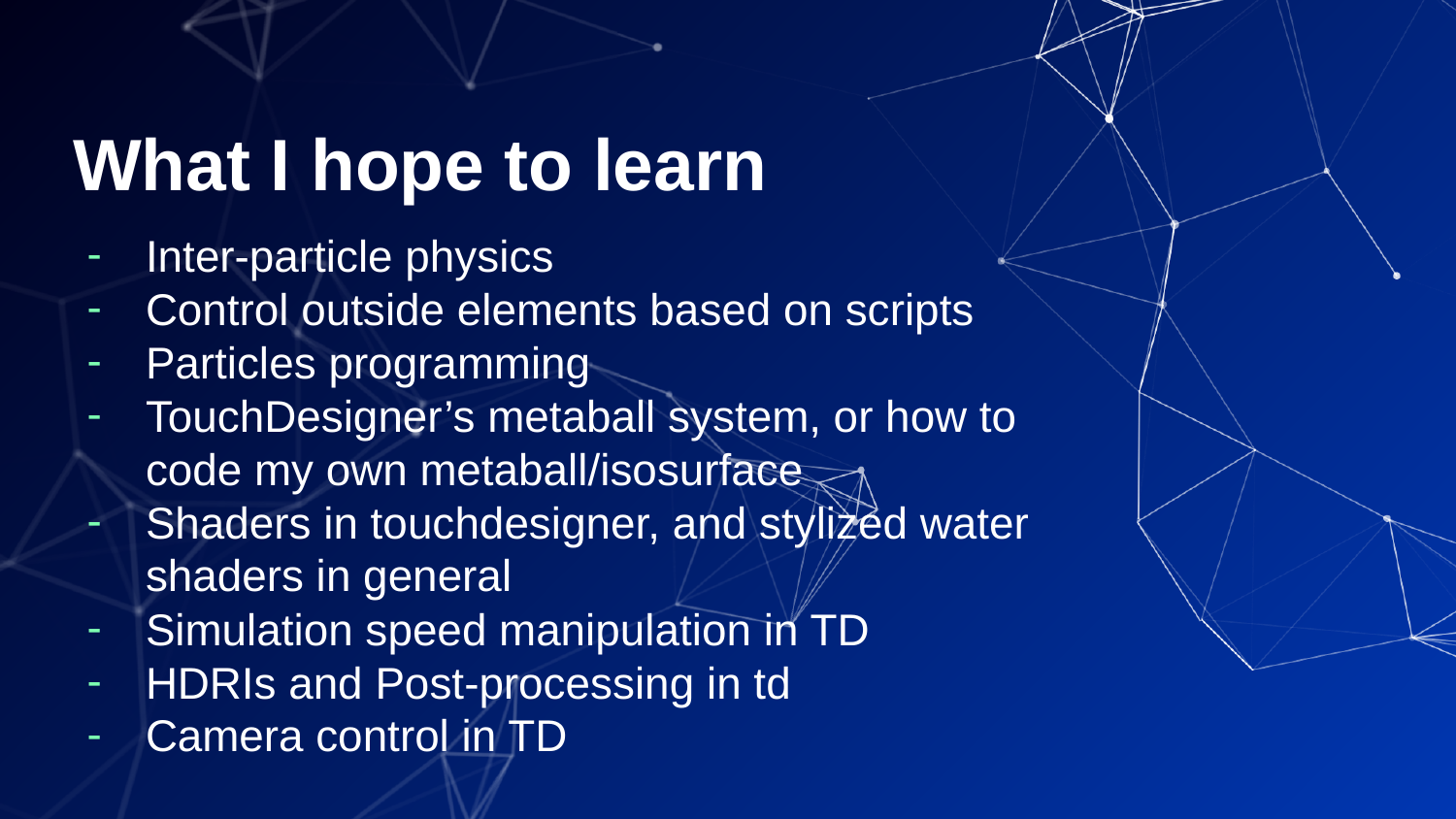

# What I hope to learn
Inter-particle physics
Control outside elements based on scripts
Particles programming
TouchDesigner’s metaball system, or how to code my own metaball/isosurface
Shaders in touchdesigner, and stylized water shaders in general
Simulation speed manipulation in TD
HDRIs and Post-processing in td
Camera control in TD